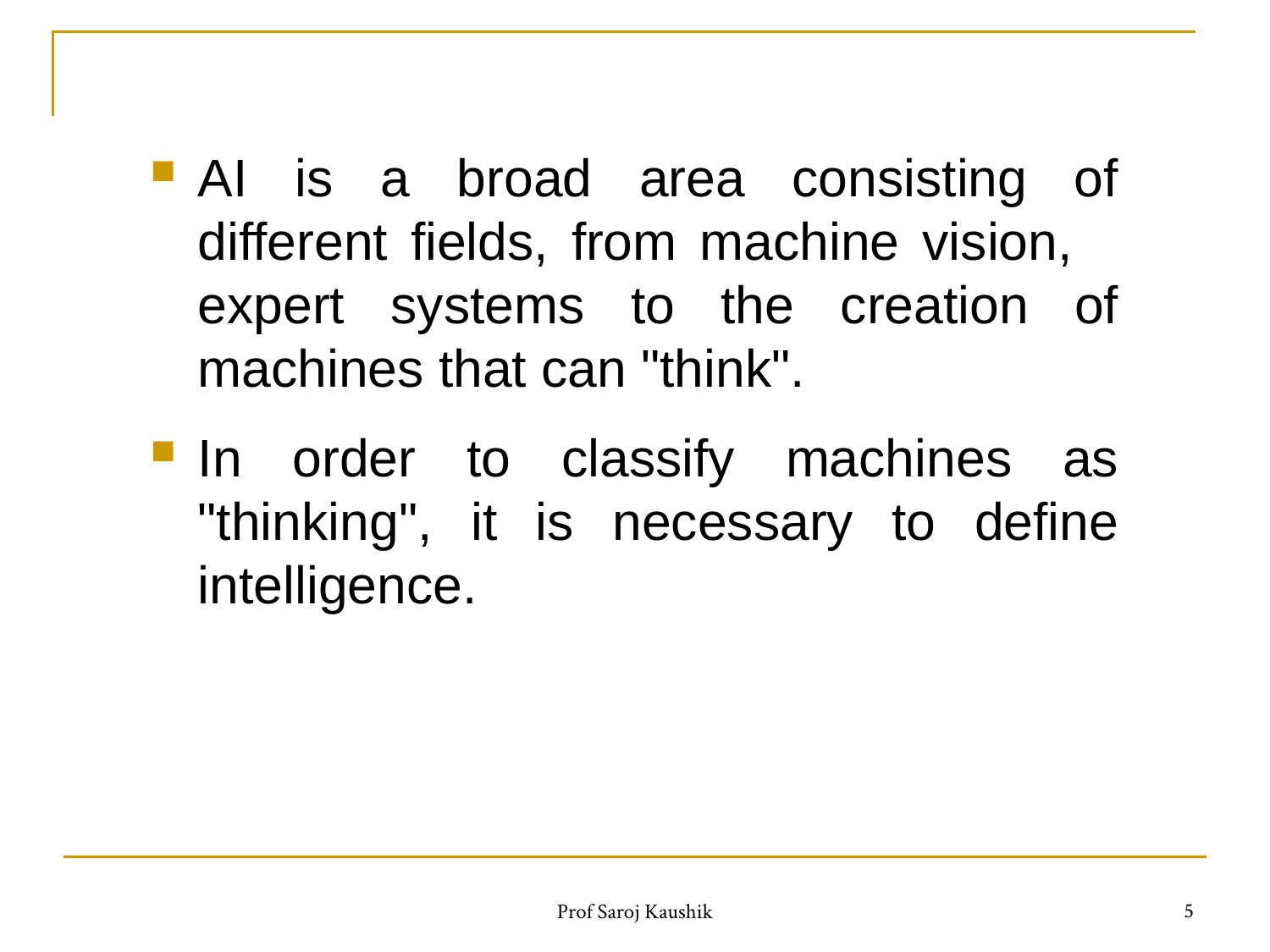

#
AI is a broad area consisting of different fields, from machine vision,   expert systems to the creation of machines that can "think".
In order to classify machines as "thinking", it is necessary to define intelligence.
5
Prof Saroj Kaushik